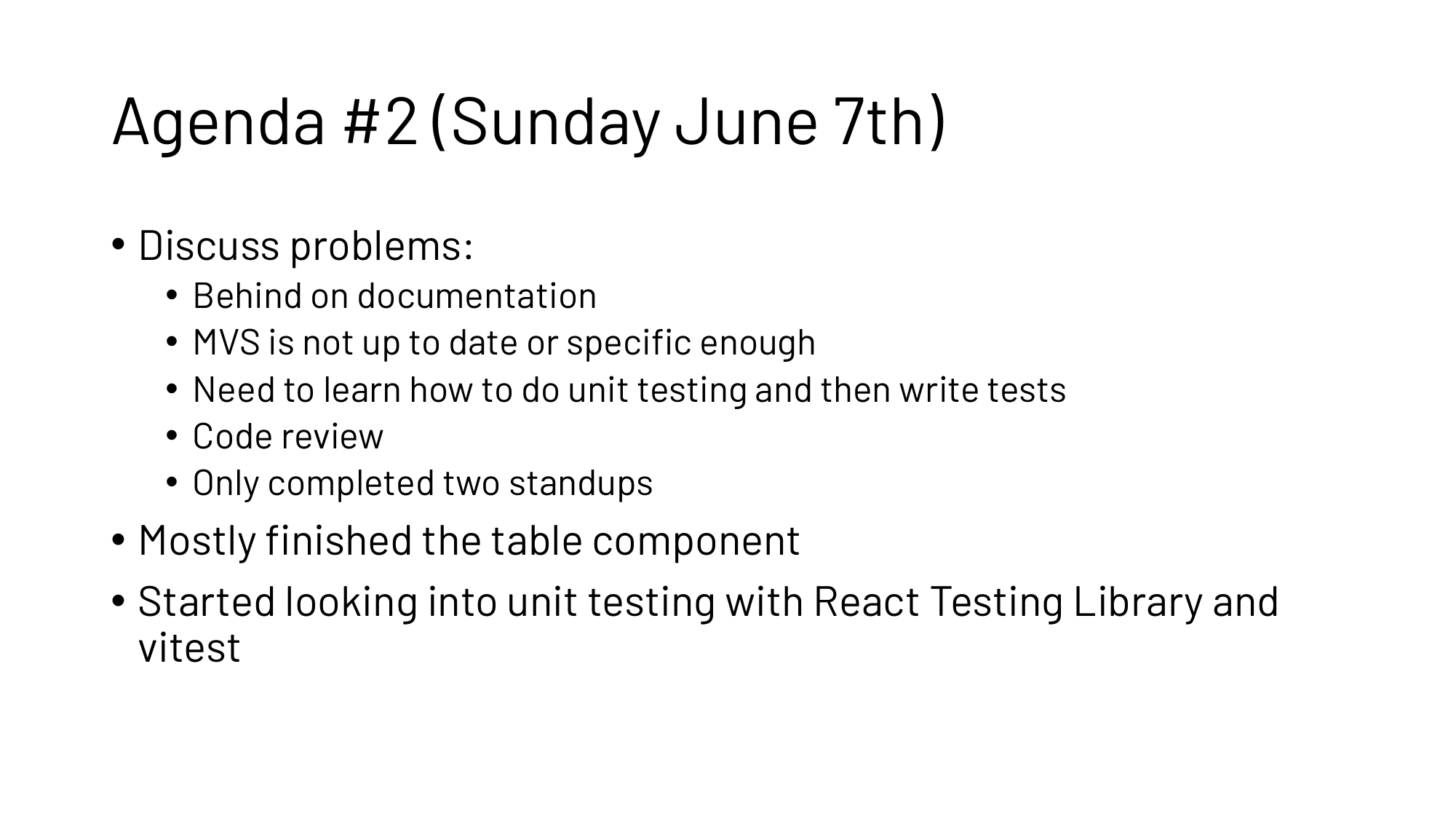

# Agenda #2 (Sunday June 7th)
Discuss problems:
Behind on documentation
MVS is not up to date or specific enough
Need to learn how to do unit testing and then write tests
Code review
Only completed two standups
Mostly finished the table component
Started looking into unit testing with React Testing Library and vitest